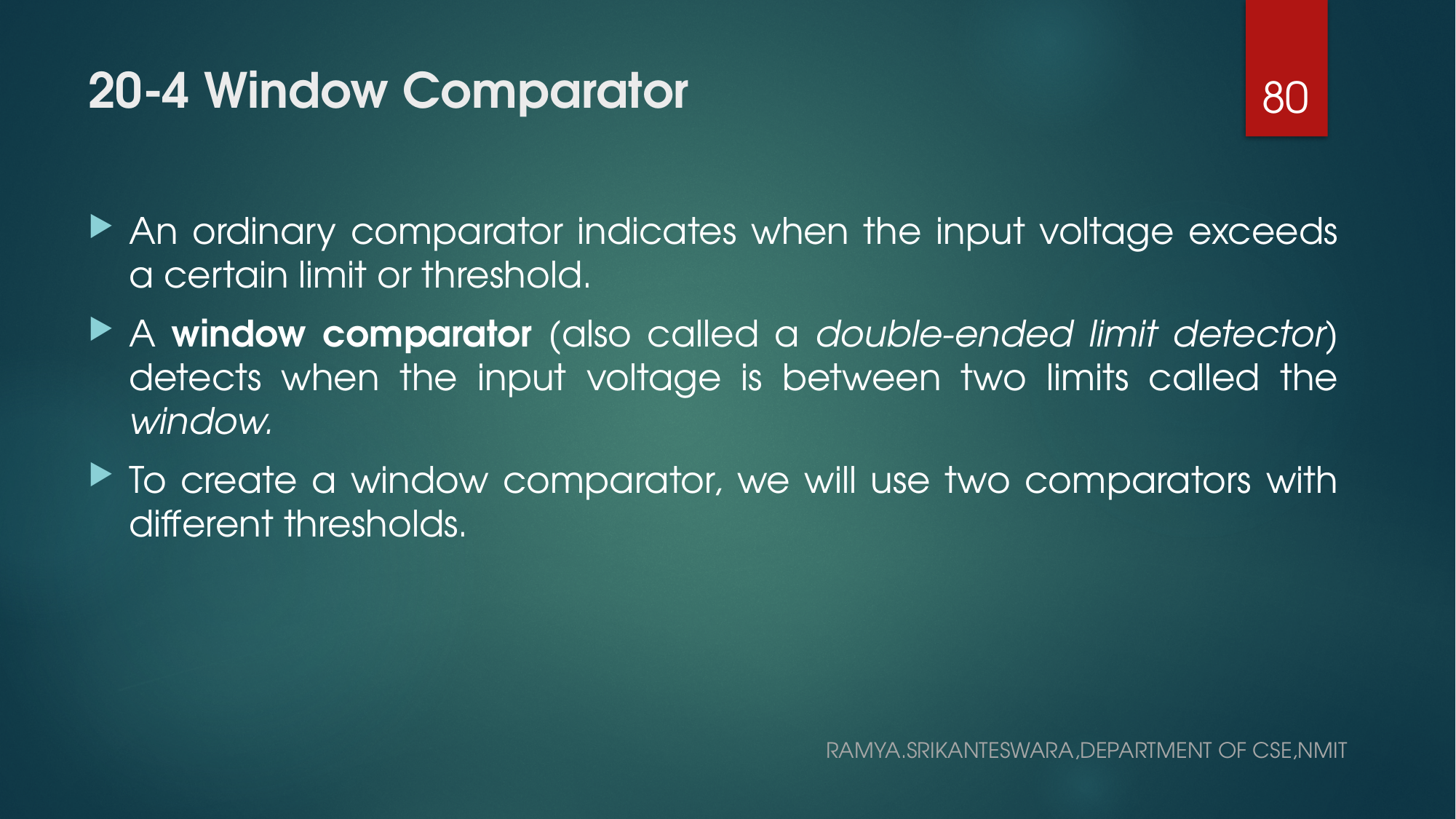

80
# 20-4 Window Comparator
An ordinary comparator indicates when the input voltage exceeds a certain limit or threshold.
A window comparator (also called a double-ended limit detector) detects when the input voltage is between two limits called the window.
To create a window comparator, we will use two comparators with different thresholds.
RAMYA.SRIKANTESWARA,DEPARTMENT OF CSE,NMIT